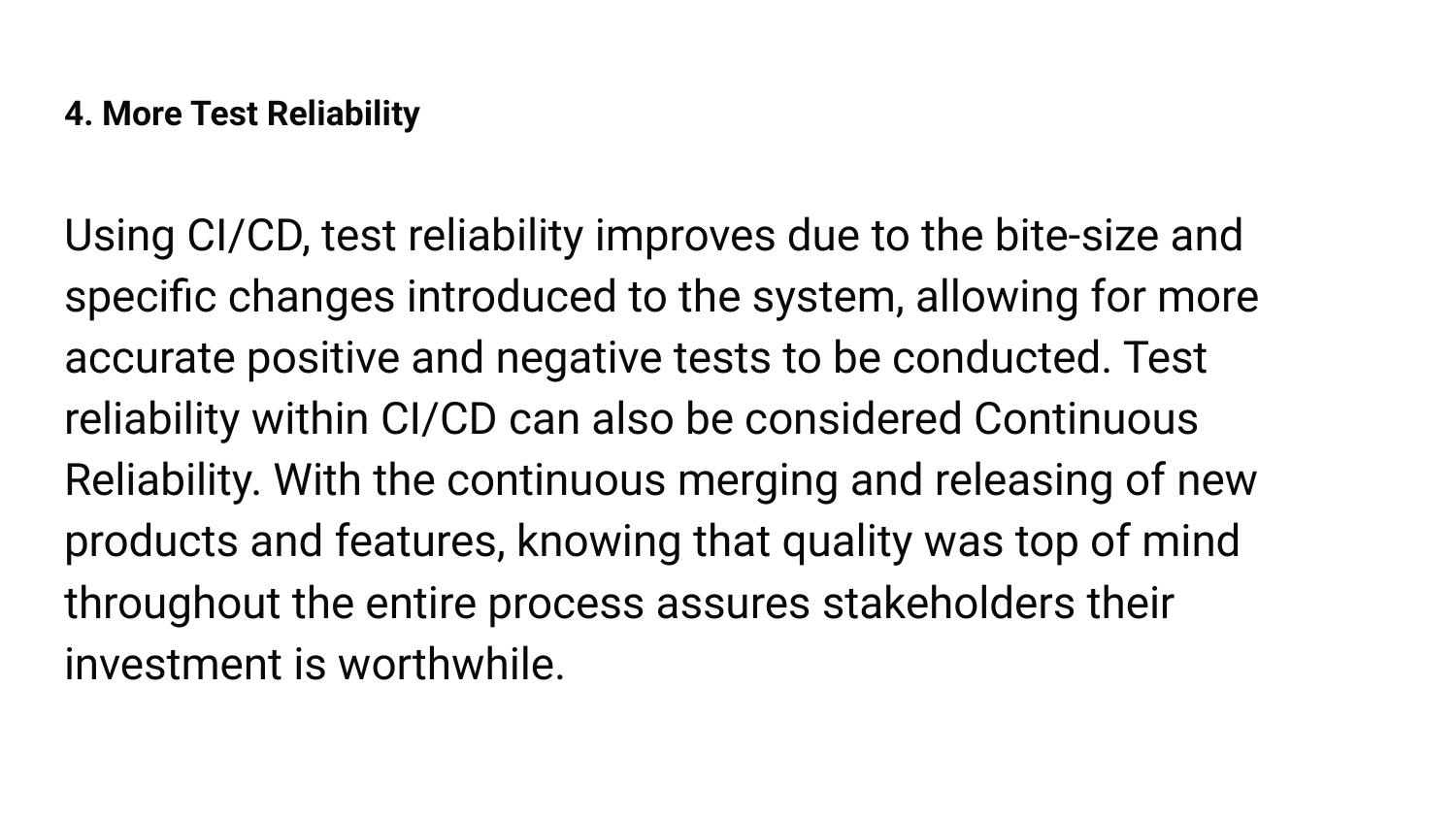

# 4. More Test Reliability

Using CI/CD, test reliability improves due to the bite-size and specific changes introduced to the system, allowing for more accurate positive and negative tests to be conducted. Test reliability within CI/CD can also be considered Continuous Reliability. With the continuous merging and releasing of new products and features, knowing that quality was top of mind throughout the entire process assures stakeholders their investment is worthwhile.